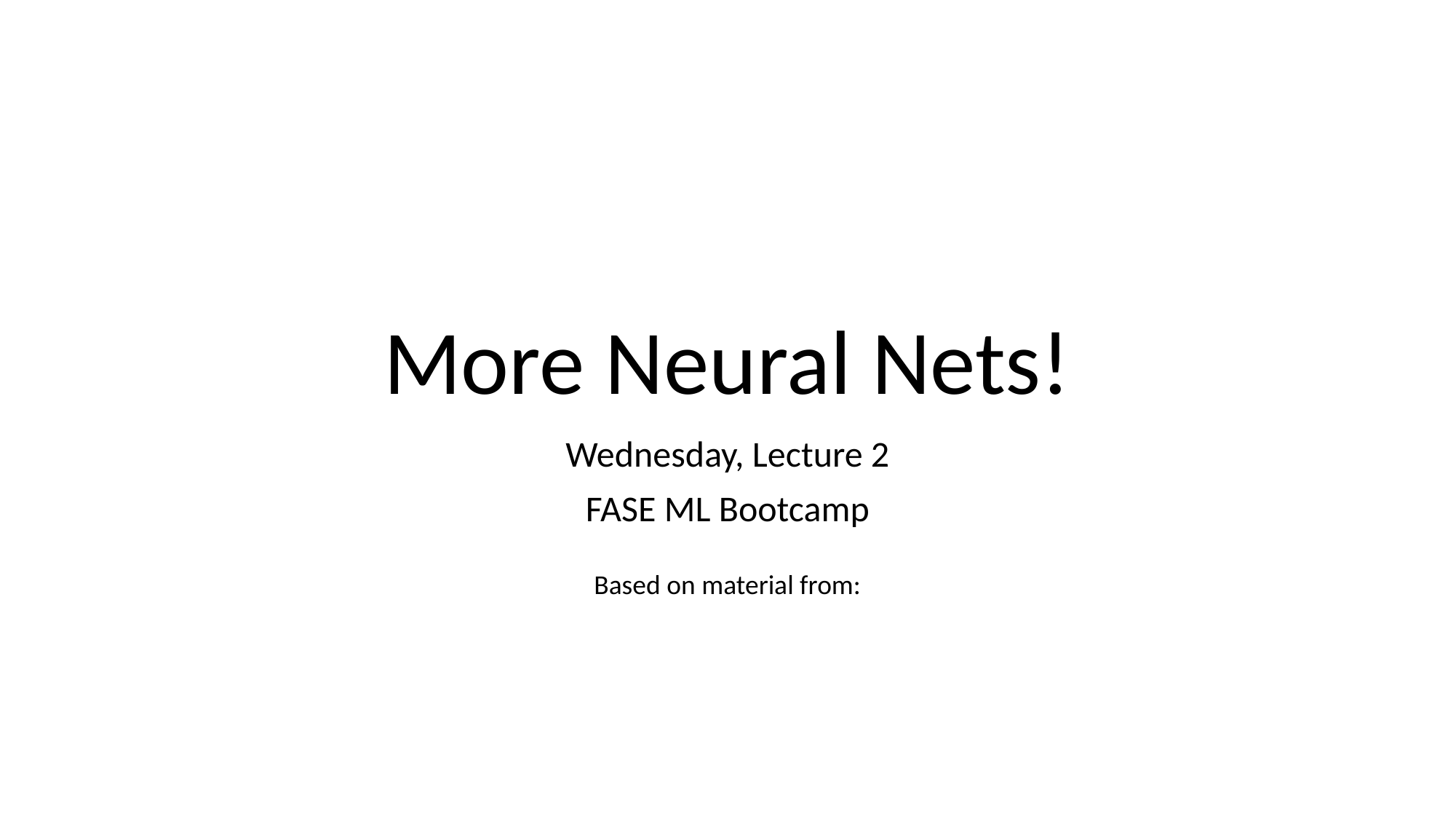

# More Neural Nets!
Wednesday, Lecture 2
FASE ML Bootcamp
Based on material from: